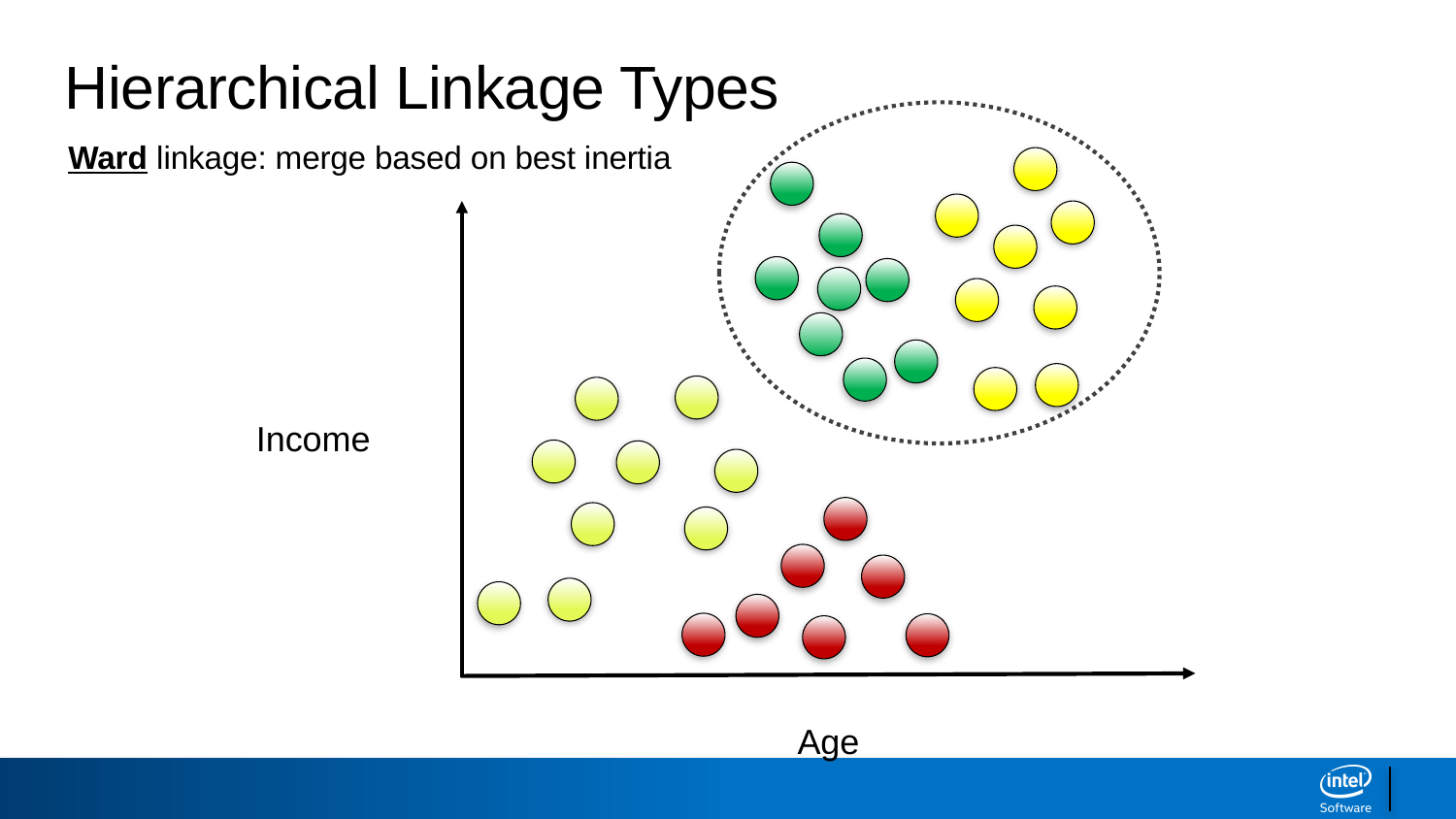

Hierarchical Linkage Types

Ward linkage: merge based on best inertia

Income

Age